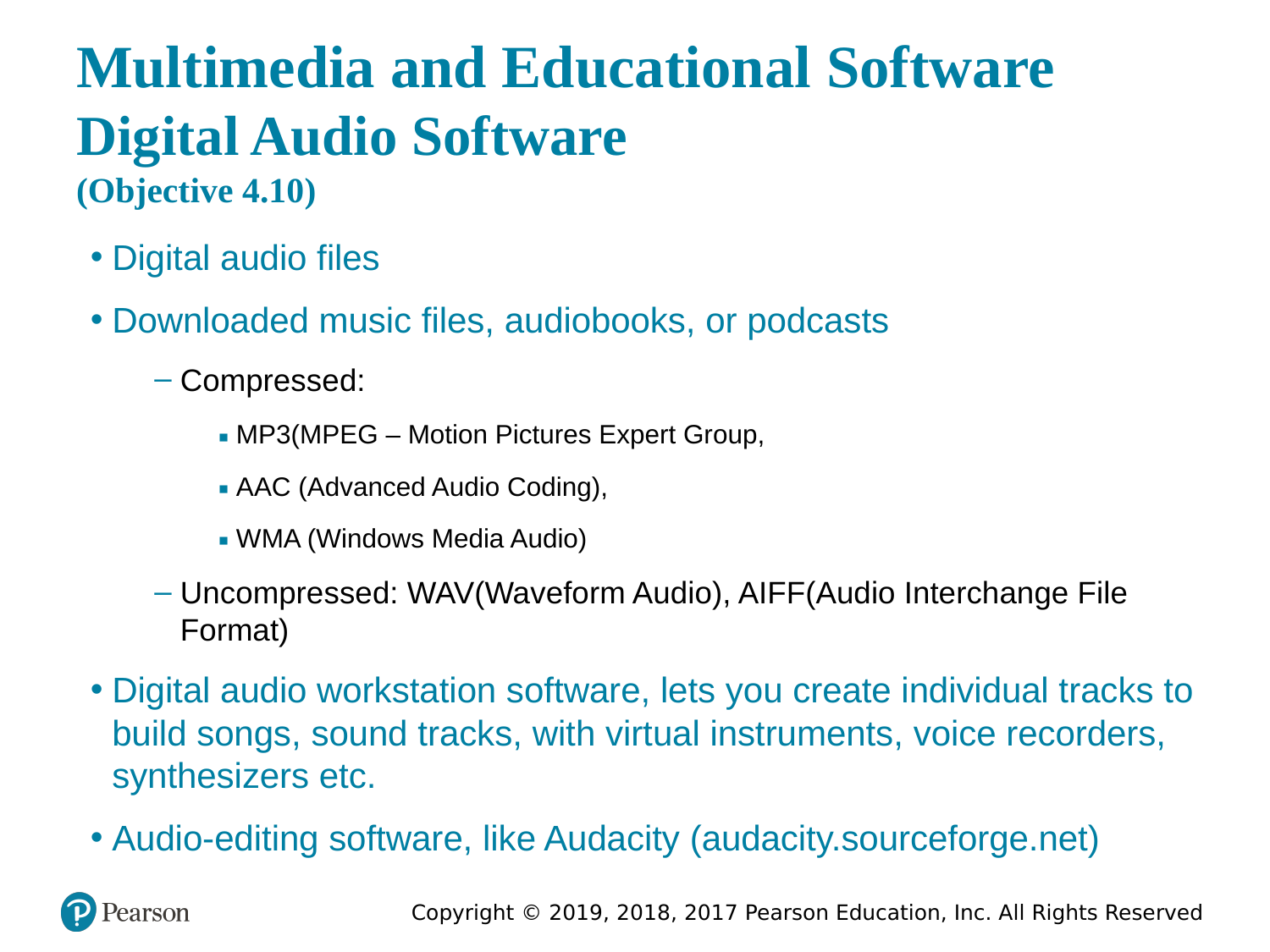

# Multimedia and Educational Software Digital Audio Software (Objective 4.10)
Digital audio files
Downloaded music files, audiobooks, or podcasts
Compressed:
MP3(MPEG – Motion Pictures Expert Group,
AAC (Advanced Audio Coding),
WMA (Windows Media Audio)
Uncompressed: WAV(Waveform Audio), AIFF(Audio Interchange File Format)
Digital audio workstation software, lets you create individual tracks to build songs, sound tracks, with virtual instruments, voice recorders, synthesizers etc.
Audio-editing software, like Audacity (audacity.sourceforge.net)